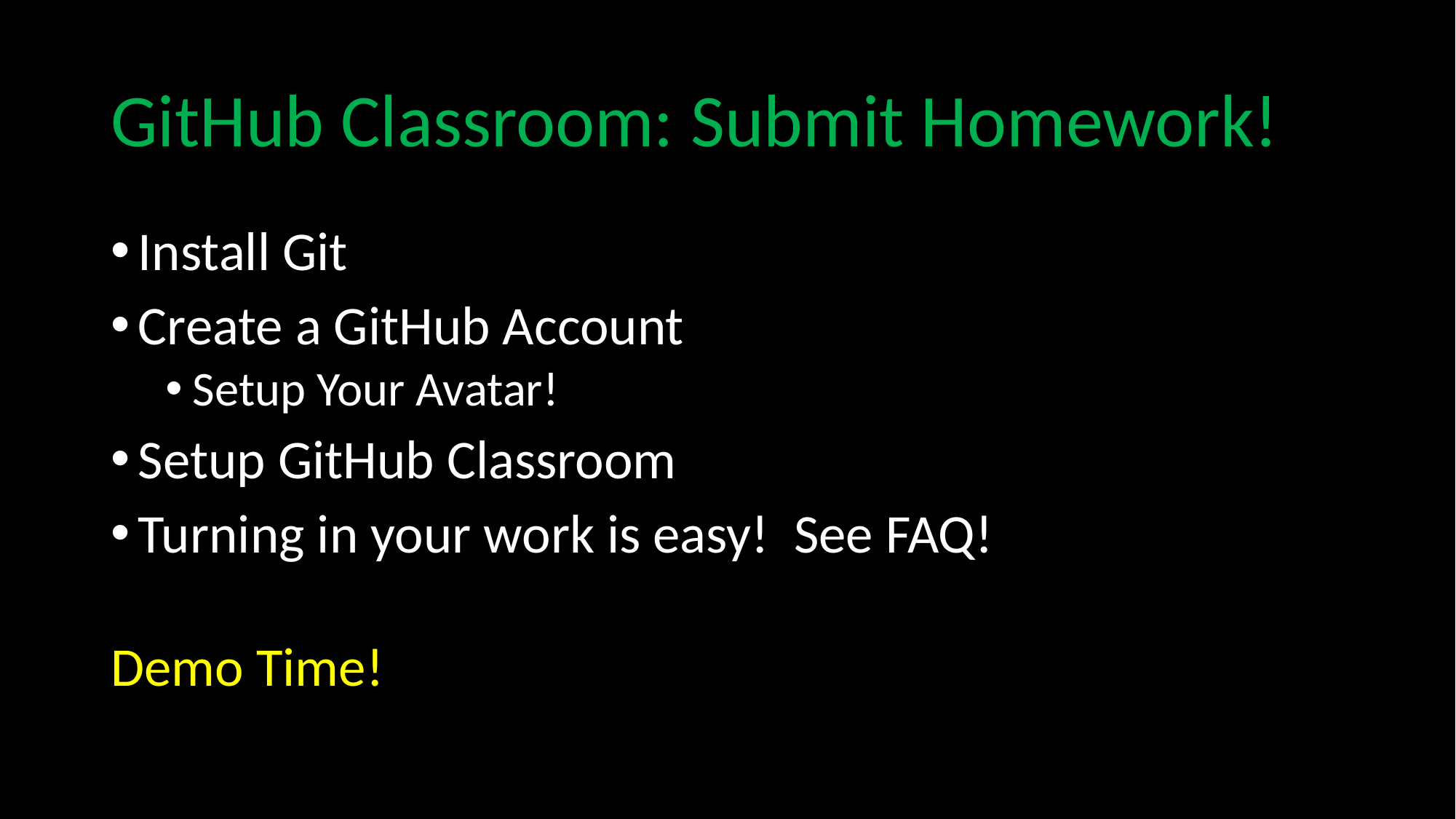

# GitHub Classroom: Submit Homework!
Install Git
Create a GitHub Account
Setup Your Avatar!
Setup GitHub Classroom
Turning in your work is easy!  See FAQ!
Demo Time!